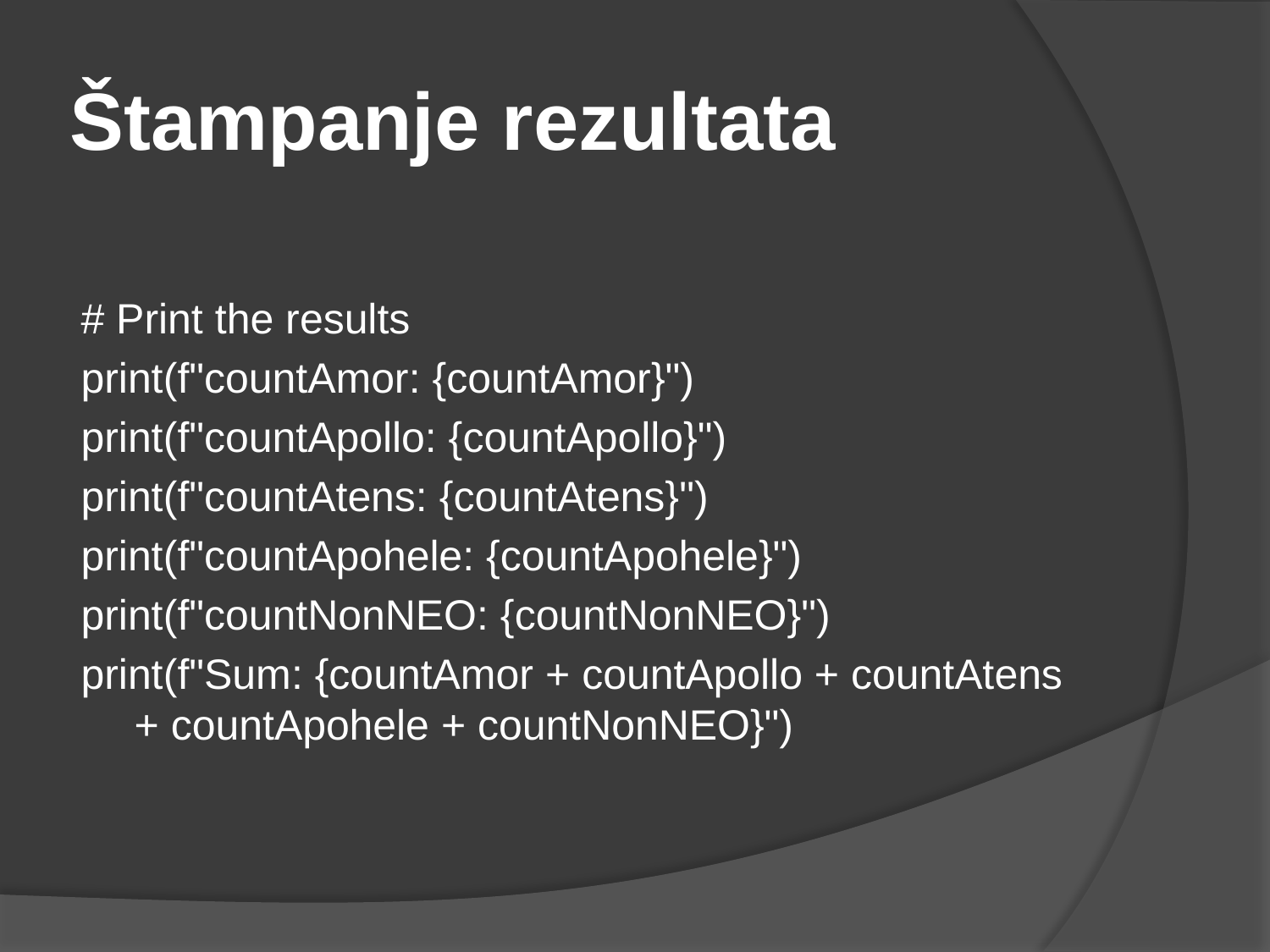

# Štampanje rezultata

# Print the results
print(f"countAmor: {countAmor}")
print(f"countApollo: {countApollo}")
print(f"countAtens: {countAtens}")
print(f"countApohele: {countApohele}")
print(f"countNonNEO: {countNonNEO}")
print(f"Sum: {countAmor + countApollo + countAtens + countApohele + countNonNEO}")